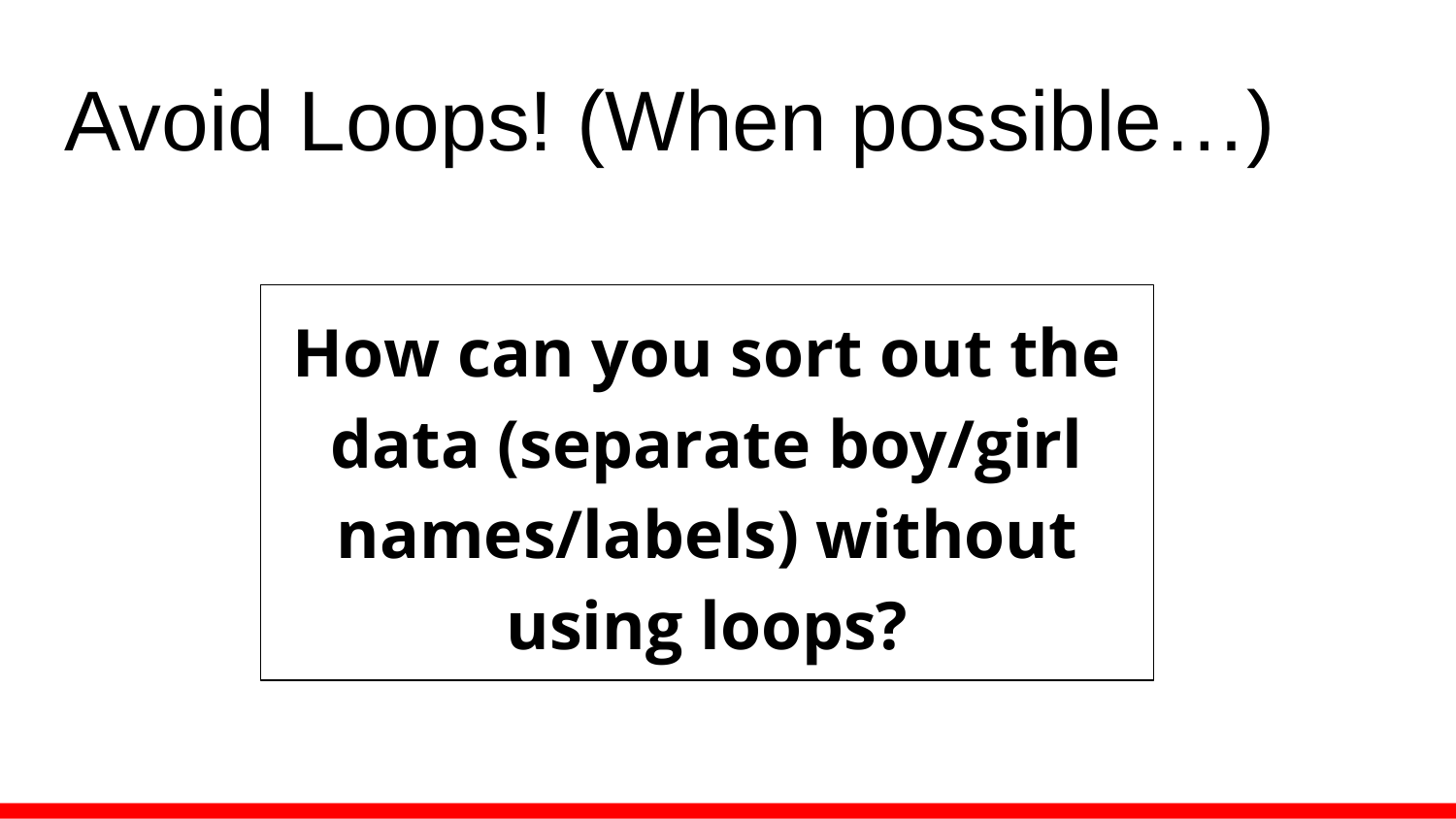

# Avoid Loops! (When possible…)
How can you sort out the data (separate boy/girl names/labels) without using loops?